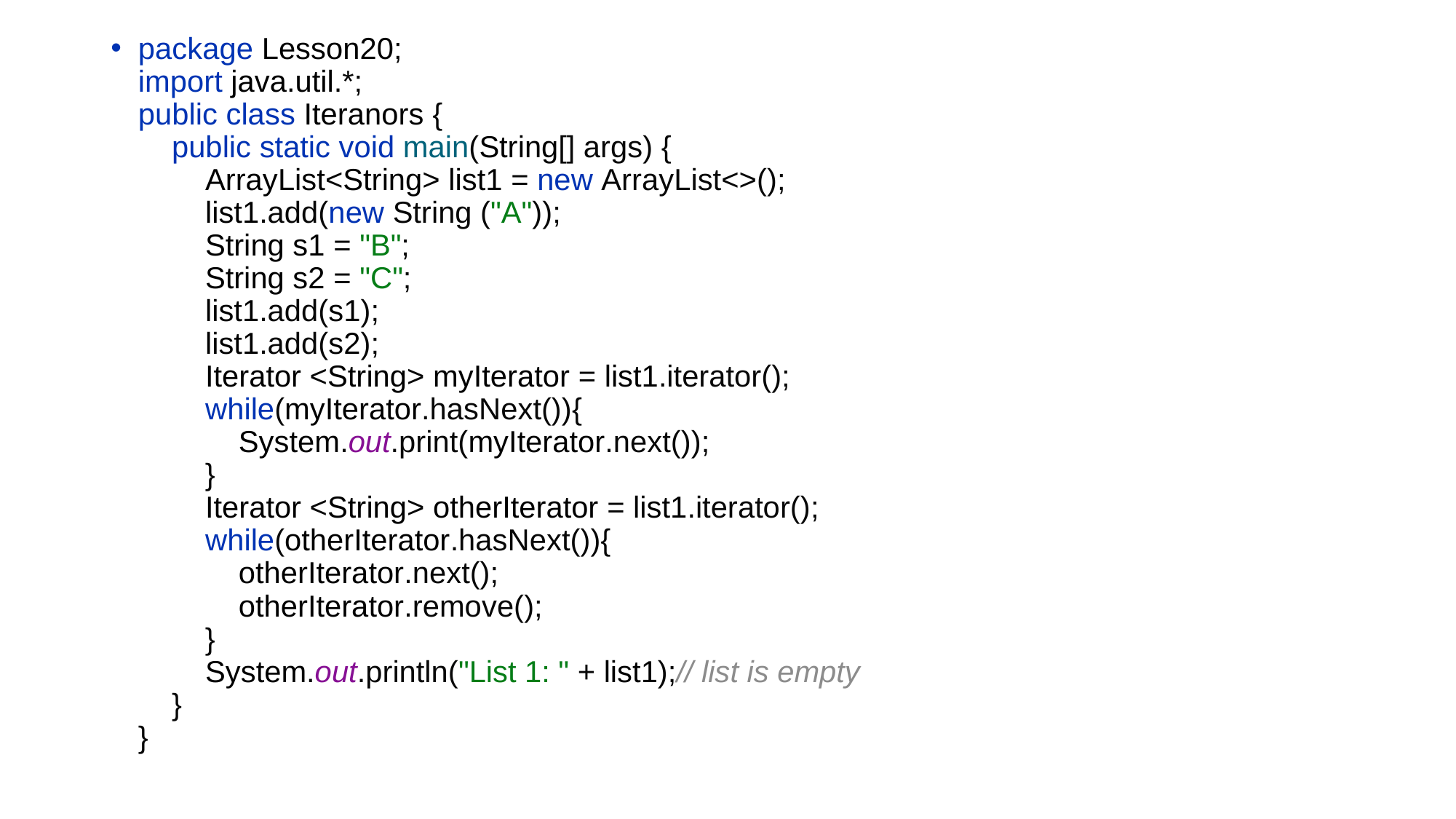

package Lesson20;
import java.util.*;
public class Iteranors {
    public static void main(String[] args) {
        ArrayList<String> list1 = new ArrayList<>();
        list1.add(new String ("A"));
        String s1 = "B";
        String s2 = "C";
        list1.add(s1);
        list1.add(s2);
        Iterator <String> myIterator = list1.iterator();
        while(myIterator.hasNext()){
            System.out.print(myIterator.next());
        }
        Iterator <String> otherIterator = list1.iterator();
        while(otherIterator.hasNext()){
            otherIterator.next();
            otherIterator.remove();
        }
        System.out.println("List 1: " + list1);// list is empty
    }
}